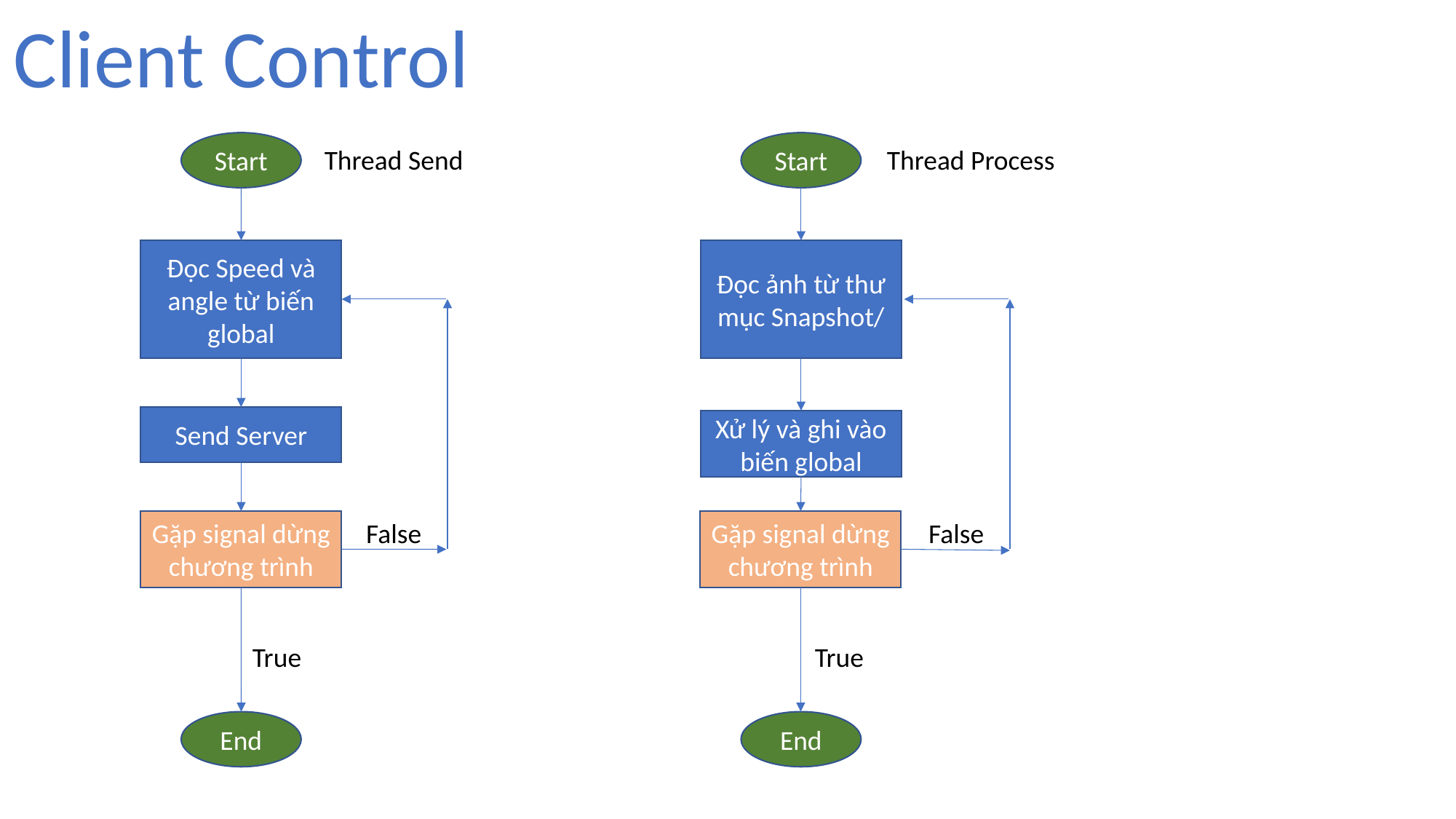

Client Control
Start
Start
Thread Send
Thread Process
Đọc Speed và angle từ biến global
Đọc ảnh từ thư mục Snapshot/
Send Server
Xử lý và ghi vào biến global
Gặp signal dừng chương trình
False
Gặp signal dừng chương trình
False
True
True
End
End